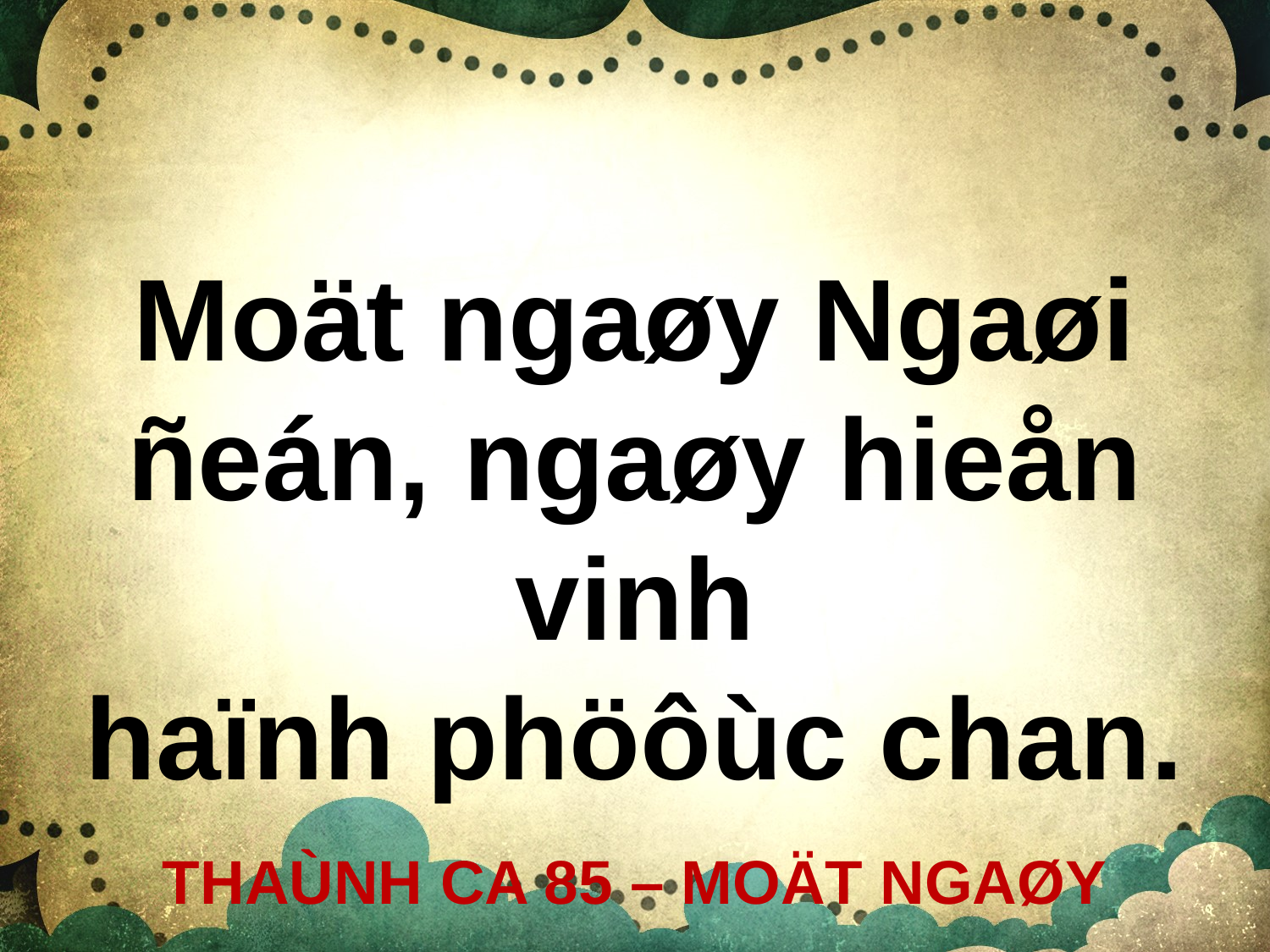

Moät ngaøy Ngaøi ñeán, ngaøy hieån vinh
haïnh phöôùc chan.
THAÙNH CA 85 – MOÄT NGAØY